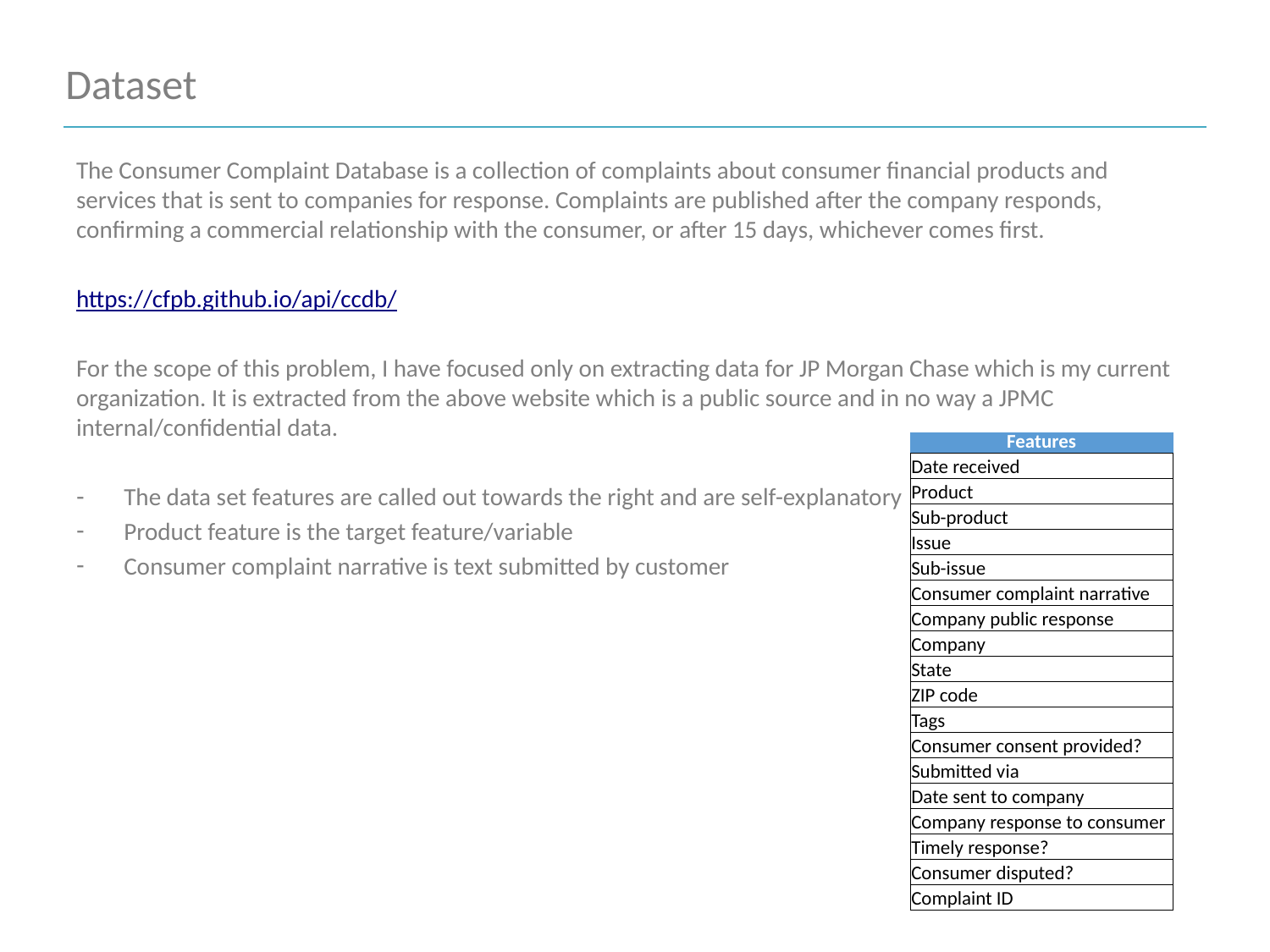

# Dataset
The Consumer Complaint Database is a collection of complaints about consumer financial products and services that is sent to companies for response. Complaints are published after the company responds, confirming a commercial relationship with the consumer, or after 15 days, whichever comes first.

https://cfpb.github.io/api/ccdb/

For the scope of this problem, I have focused only on extracting data for JP Morgan Chase which is my current organization. It is extracted from the above website which is a public source and in no way a JPMC internal/confidential data.

The data set features are called out towards the right and are self-explanatory
Product feature is the target feature/variable
Consumer complaint narrative is text submitted by customer

| Features |
| --- |
| Date received |
| Product |
| Sub-product |
| Issue |
| Sub-issue |
| Consumer complaint narrative |
| Company public response |
| Company |
| State |
| ZIP code |
| Tags |
| Consumer consent provided? |
| Submitted via |
| Date sent to company |
| Company response to consumer |
| Timely response? |
| Consumer disputed? |
| Complaint ID |